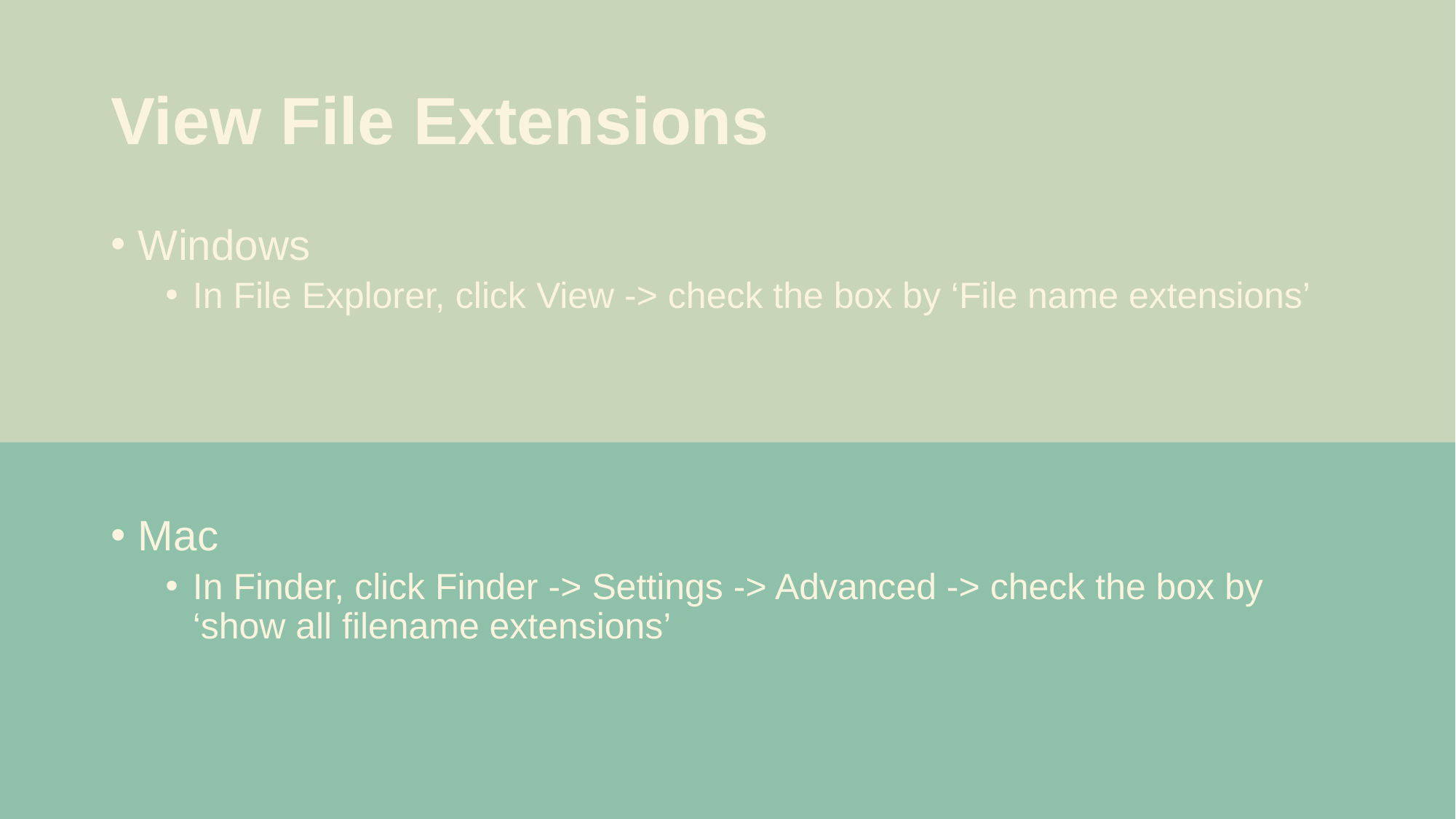

# View File Extensions
Windows
In File Explorer, click View -> check the box by ‘File name extensions’

Mac
In Finder, click Finder -> Settings -> Advanced -> check the box by ‘show all filename extensions’